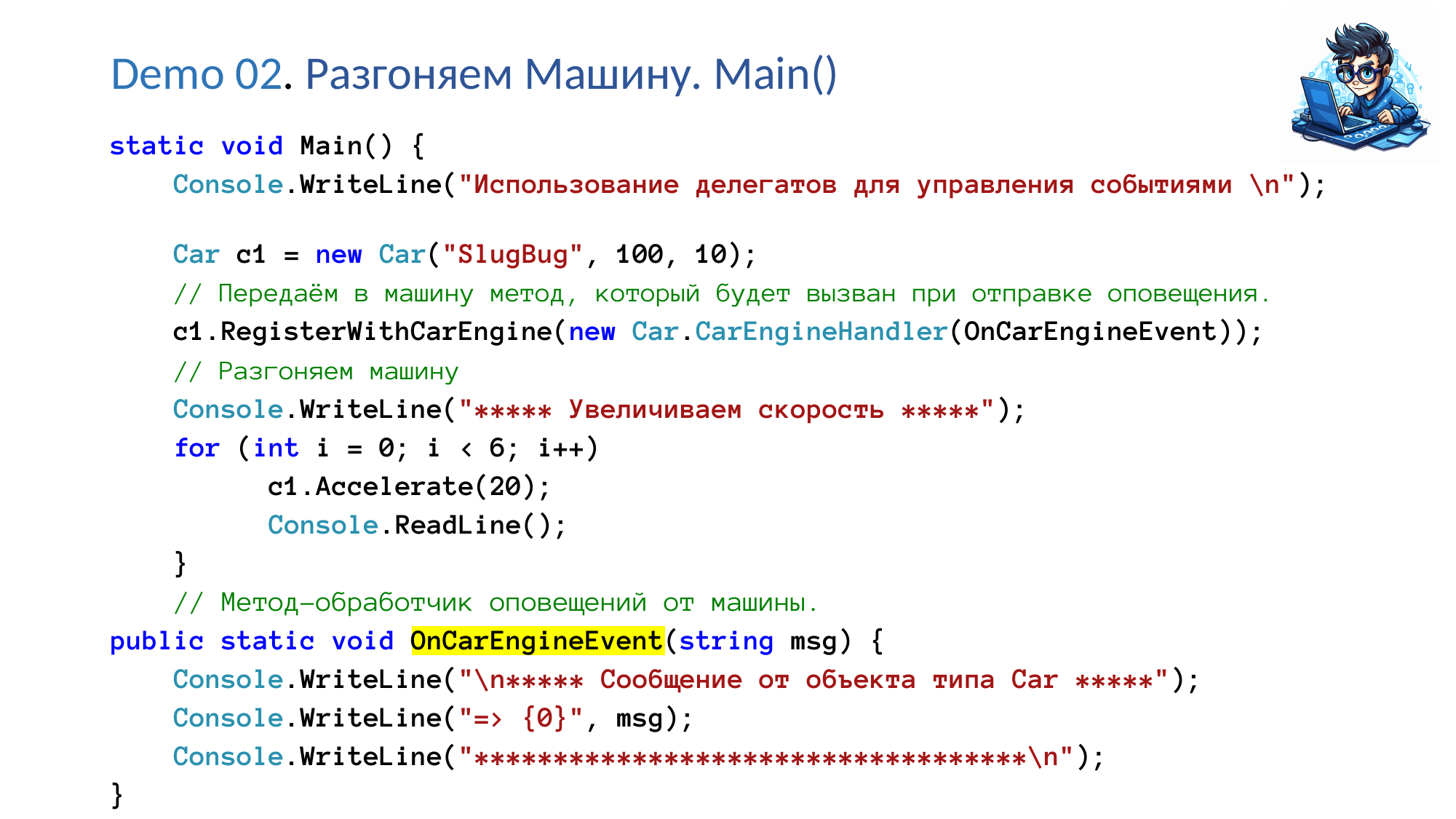

# Demo 02. Разгоняем Машину. Main()
static void Main() {
    Console.WriteLine("Использование делегатов для управления событиями \n");
    Car c1 = new Car("SlugBug", 100, 10);
    // Передаём в машину метод, который будет вызван при отправке оповещения.
    c1.RegisterWithCarEngine(new Car.CarEngineHandler(OnCarEngineEvent));
    // Разгоняем машину
    Console.WriteLine("***** Увеличиваем скорость *****");
    for (int i = 0; i < 6; i++)
          c1.Accelerate(20);
          Console.ReadLine();
    }
    // Метод-обработчик оповещений от машины.
public static void OnCarEngineEvent(string msg) {
    Console.WriteLine("\n***** Сообщение от объекта типа Car *****");
    Console.WriteLine("=> {0}", msg);
    Console.WriteLine("***********************************\n");
}